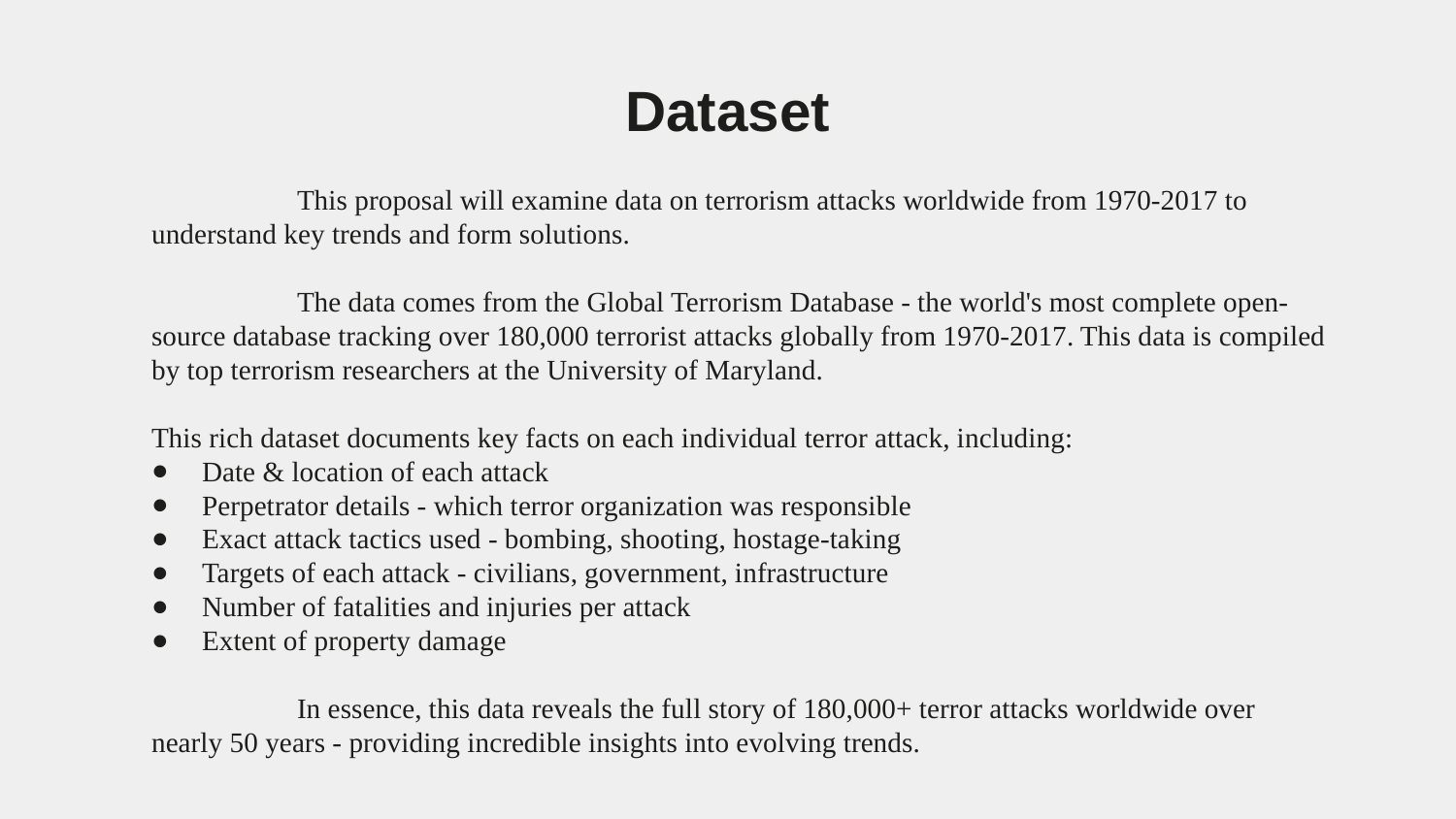

# Dataset
	This proposal will examine data on terrorism attacks worldwide from 1970-2017 to understand key trends and form solutions.

	The data comes from the Global Terrorism Database - the world's most complete open-source database tracking over 180,000 terrorist attacks globally from 1970-2017. This data is compiled by top terrorism researchers at the University of Maryland.

This rich dataset documents key facts on each individual terror attack, including:
Date & location of each attack
Perpetrator details - which terror organization was responsible
Exact attack tactics used - bombing, shooting, hostage-taking
Targets of each attack - civilians, government, infrastructure
Number of fatalities and injuries per attack
Extent of property damage

	In essence, this data reveals the full story of 180,000+ terror attacks worldwide over nearly 50 years - providing incredible insights into evolving trends.